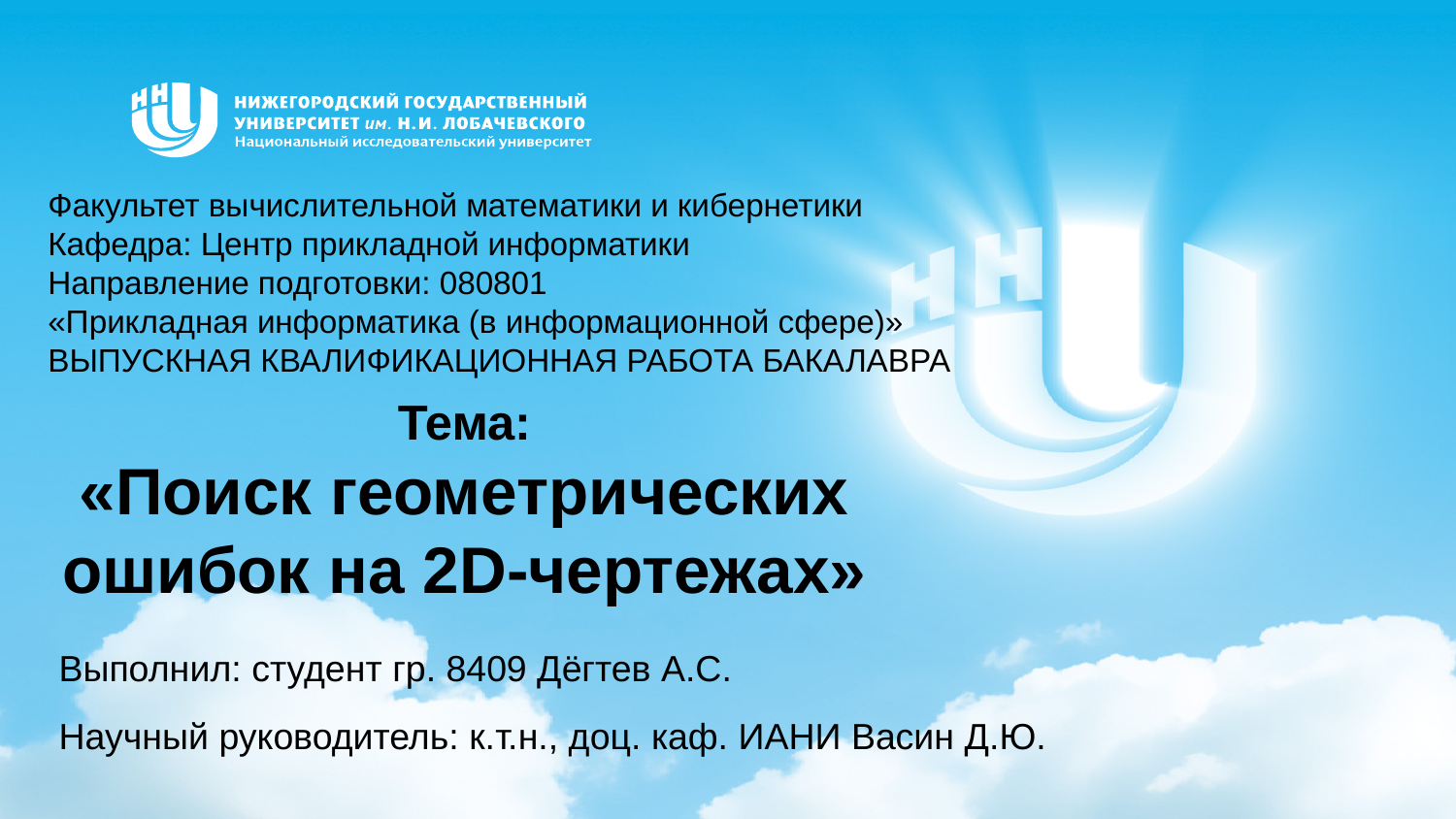

Факультет вычислительной математики и кибернетики
Кафедра: Центр прикладной информатики
Направление подготовки: 080801
«Прикладная информатика (в информационной сфере)»
ВЫПУСКНАЯ КВАЛИФИКАЦИОННАЯ РАБОТА БАКАЛАВРА
# Тема: «Поиск геометрических ошибок на 2D-чертежах»
Выполнил: студент гр. 8409 Дёгтев А.С.

Научный руководитель: к.т.н., доц. каф. ИАНИ Васин Д.Ю.